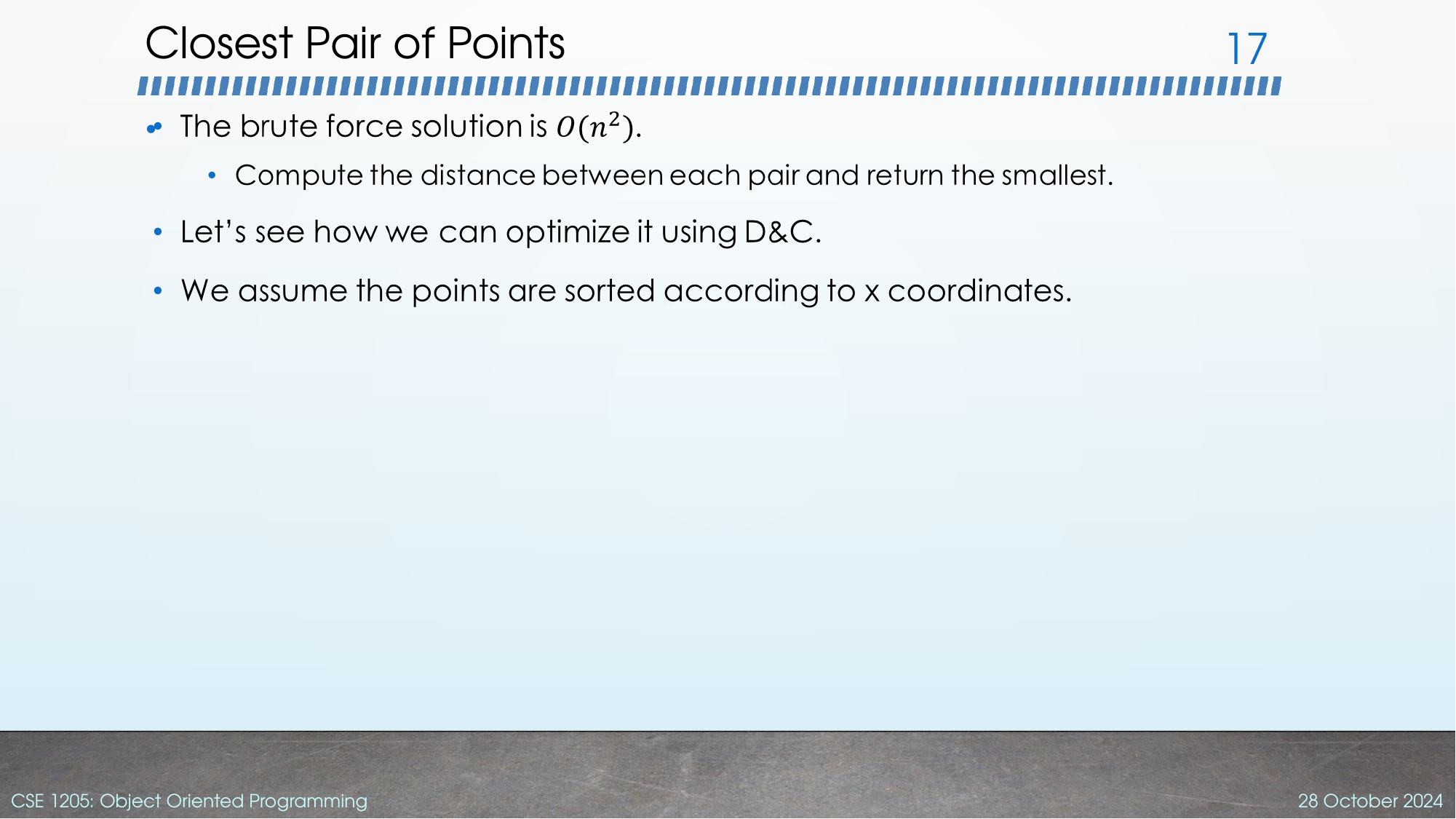

# Closest Pair of Points
17

28 October 2024
CSE 1205: Object Oriented Programming